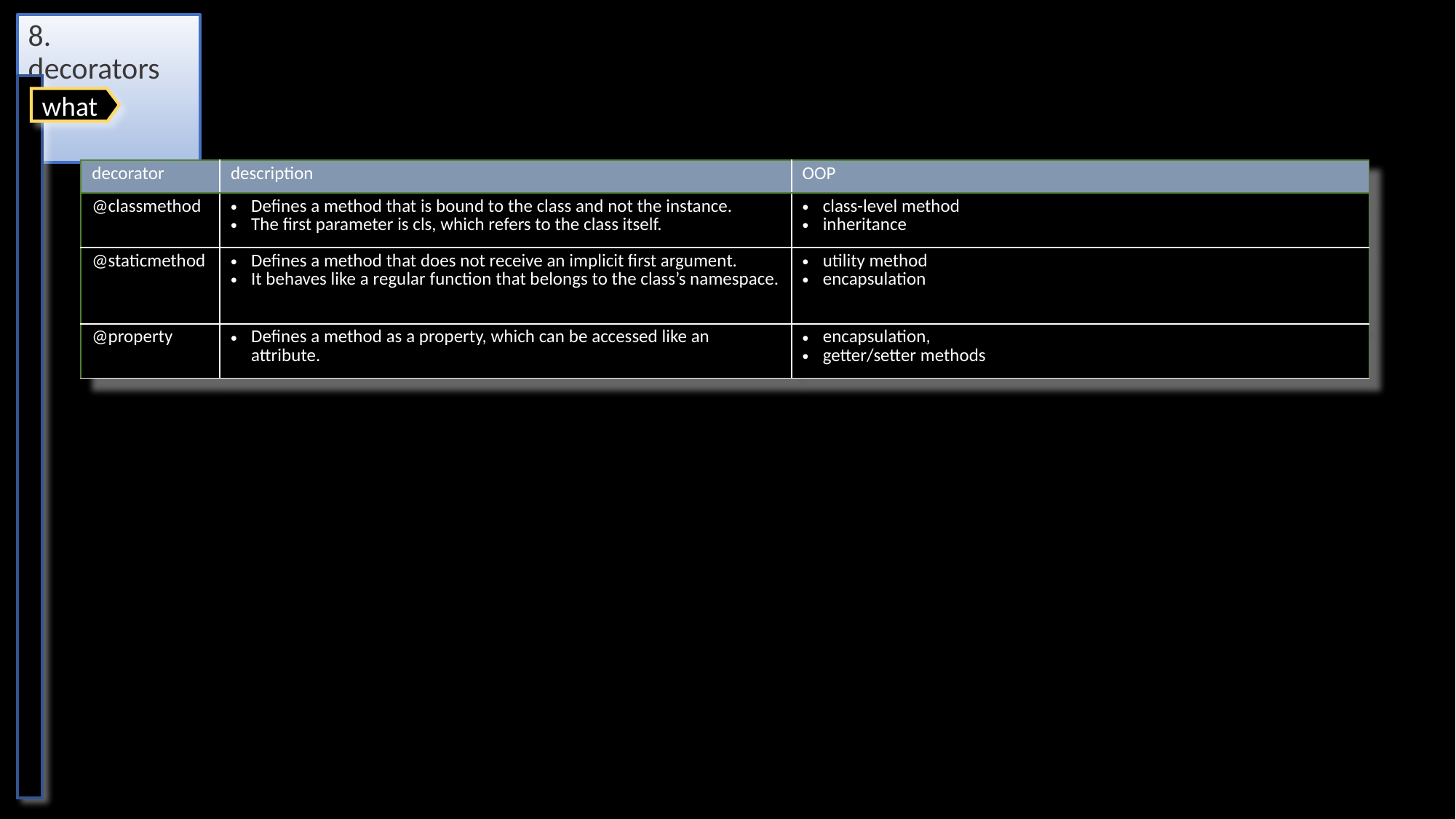

# 8. decorators

what
| decorator | description | OOP |
| --- | --- | --- |
| @classmethod | Defines a method that is bound to the class and not the instance. The first parameter is cls, which refers to the class itself. | class-level method inheritance |
| @staticmethod | Defines a method that does not receive an implicit first argument. It behaves like a regular function that belongs to the class’s namespace. | utility method encapsulation |
| @property | Defines a method as a property, which can be accessed like an attribute. | encapsulation, getter/setter methods |